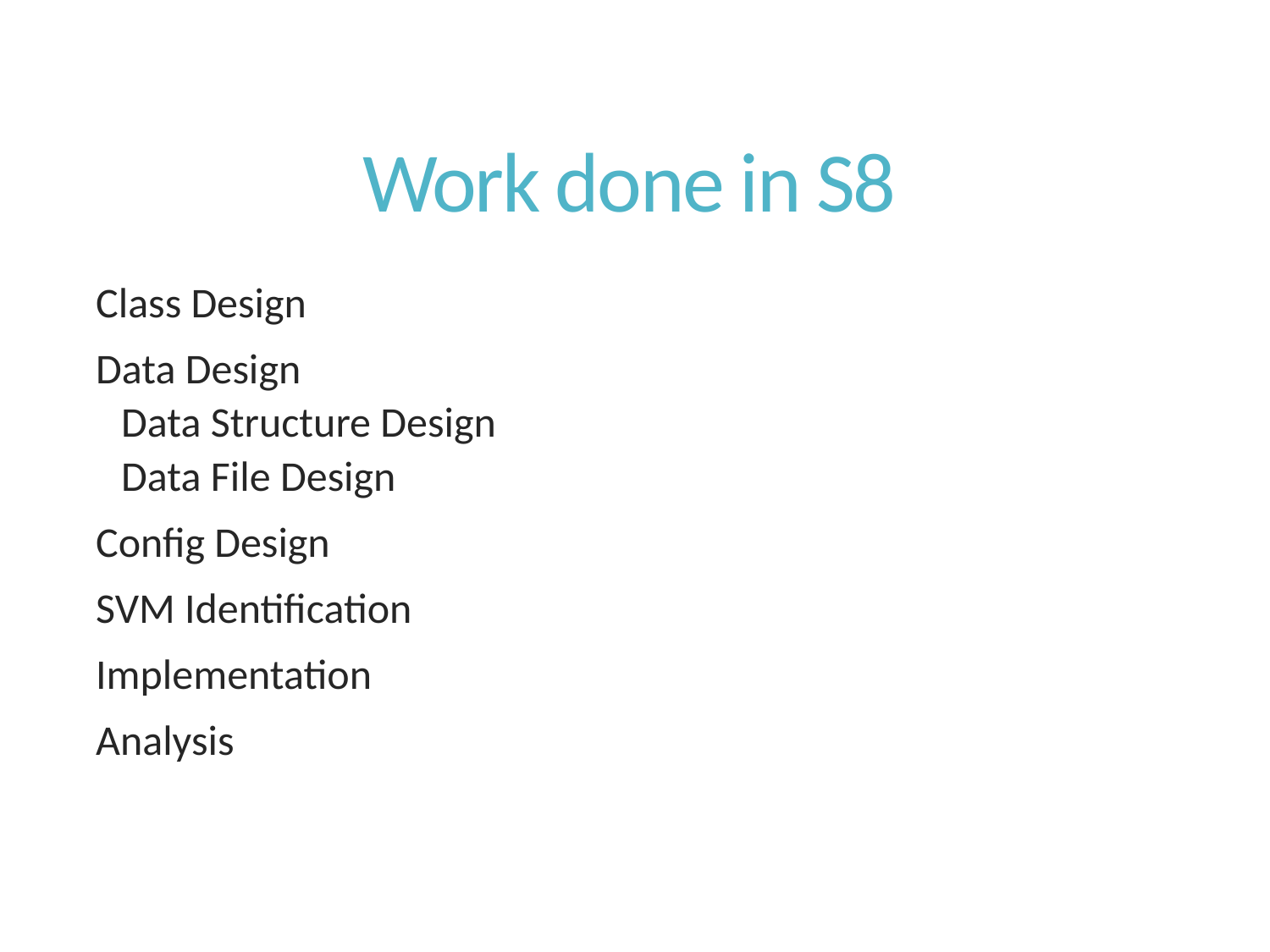

# Work done in S8
Class Design
Data Design
Data Structure Design
Data File Design
Config Design
SVM Identification
Implementation
Analysis